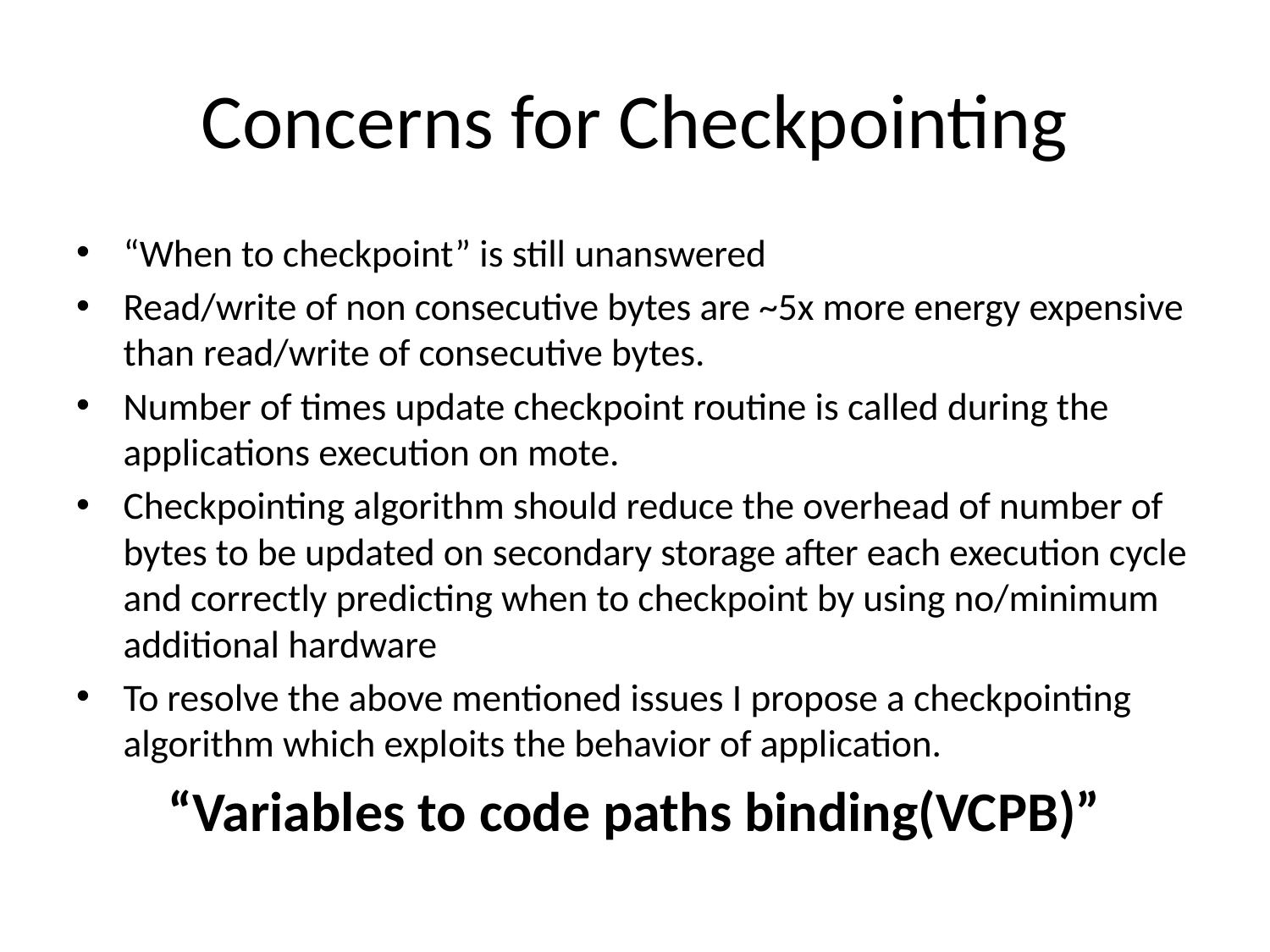

# Concerns for Checkpointing
“When to checkpoint” is still unanswered
Read/write of non consecutive bytes are ~5x more energy expensive than read/write of consecutive bytes.
Number of times update checkpoint routine is called during the applications execution on mote.
Checkpointing algorithm should reduce the overhead of number of bytes to be updated on secondary storage after each execution cycle and correctly predicting when to checkpoint by using no/minimum additional hardware
To resolve the above mentioned issues I propose a checkpointing algorithm which exploits the behavior of application.
“Variables to code paths binding(VCPB)”